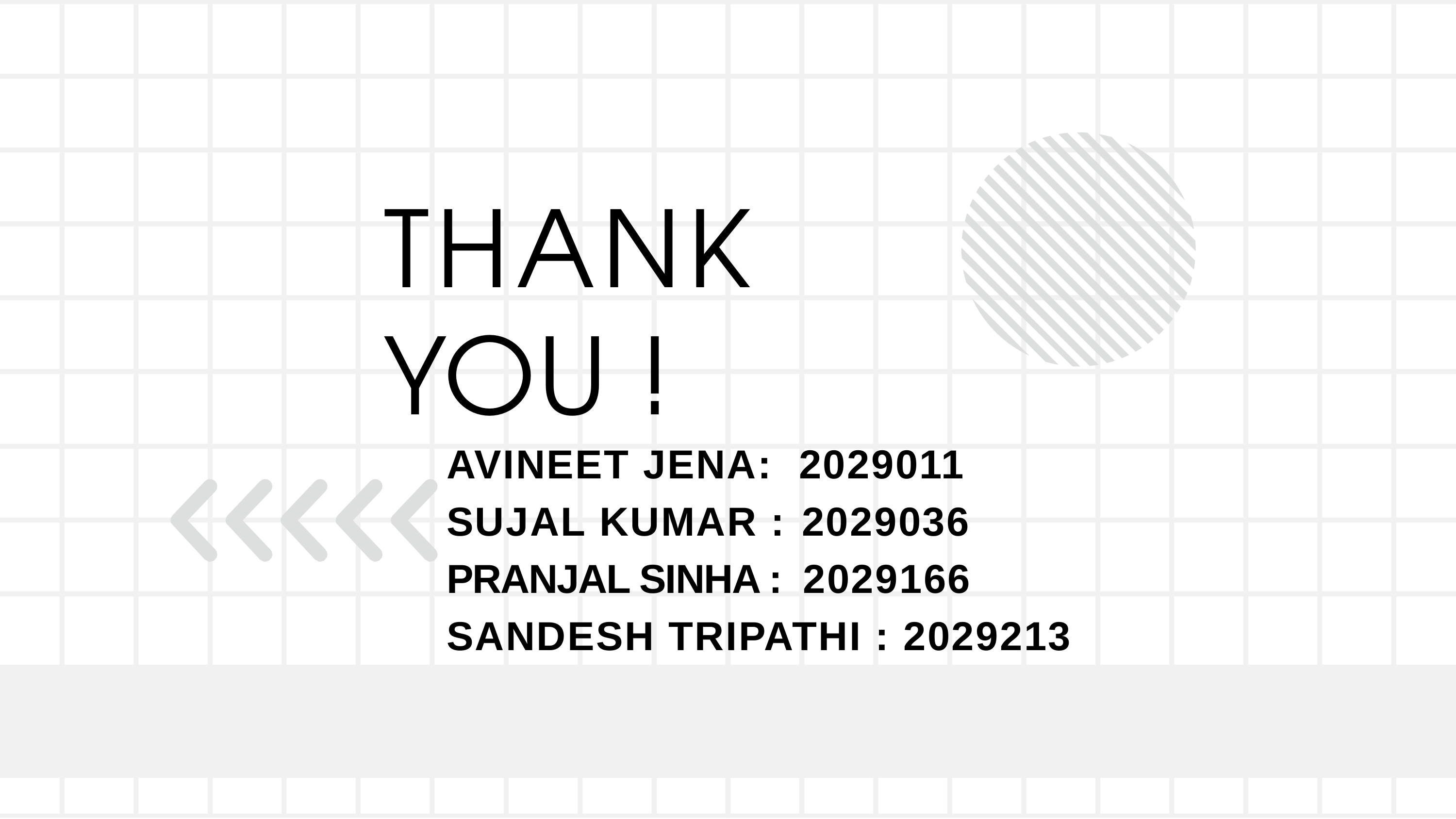

# THANK YOU !
AVINEET JENA:  2029011
SUJAL KUMAR : 2029036
PRANJAL SINHA :  2029166
SANDESH TRIPATHI : 2029213